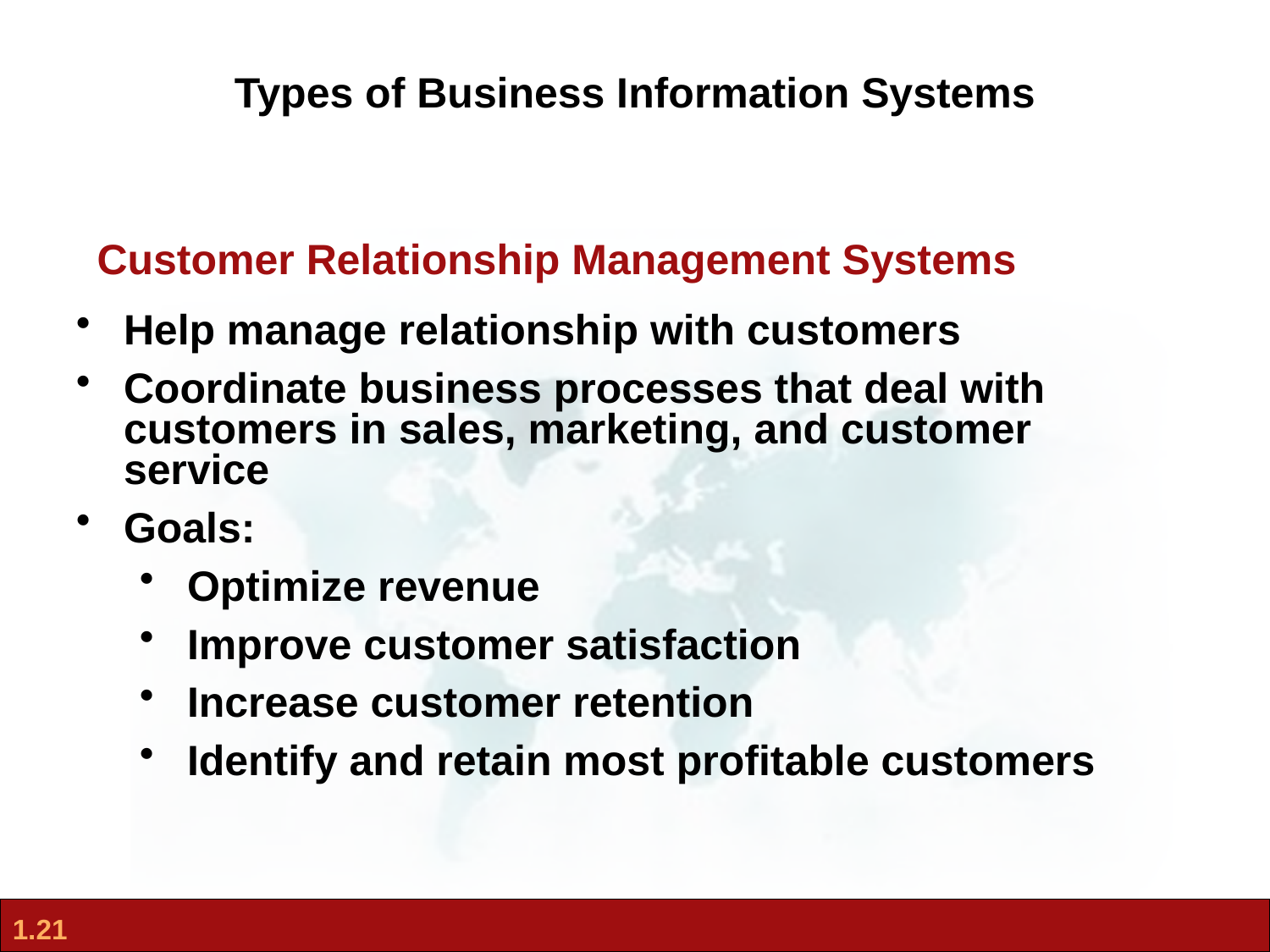

Types of Business Information Systems
Customer Relationship Management Systems
Help manage relationship with customers
Coordinate business processes that deal with customers in sales, marketing, and customer service
Goals:
Optimize revenue
Improve customer satisfaction
Increase customer retention
Identify and retain most profitable customers